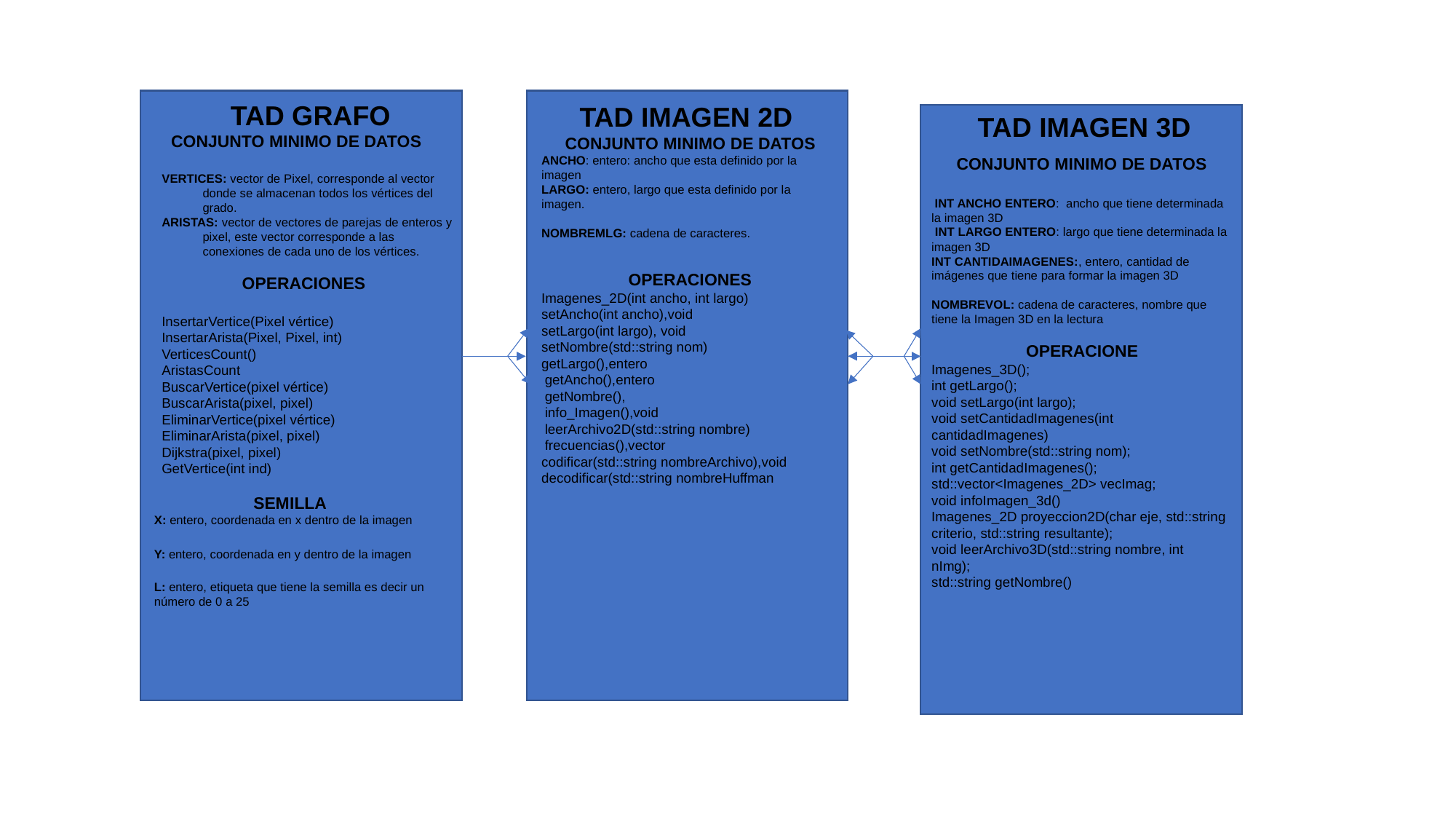

TAD GRAFO
  CONJUNTO MINIMO DE DATOS

VERTICES: vector de Pixel, corresponde al vector donde se almacenan todos los vértices del grado.
ARISTAS: vector de vectores de parejas de enteros y pixel, este vector corresponde a las conexiones de cada uno de los vértices.

                 OPERACIONES

InsertarVertice(Pixel vértice)
InsertarArista(Pixel, Pixel, int)
VerticesCount()
AristasCount
BuscarVertice(pixel vértice)
BuscarArista(pixel, pixel)
EliminarVertice(pixel vértice)
EliminarArista(pixel, pixel)
Dijkstra(pixel, pixel)
GetVertice(int ind)

                     SEMILLA
X: entero, coordenada en x dentro de la imagen
Y: entero, coordenada en y dentro de la imagen
L: entero, etiqueta que tiene la semilla es decir un número de 0 a 25
     TAD IMAGEN 2D
     CONJUNTO MINIMO DE DATOS
ANCHO: entero: ancho que esta definido por la imagen
LARGO: entero, largo que esta definido por la imagen.

NOMBREMLG: cadena de caracteres.

 OPERACIONES
Imagenes_2D(int ancho, int largo)
setAncho(int ancho),void
setLargo(int largo), void
setNombre(std::string nom)
getLargo(),entero
 getAncho(),entero
 getNombre(),
 info_Imagen(),void
 leerArchivo2D(std::string nombre)
 frecuencias(),vector
codificar(std::string nombreArchivo),void
decodificar(std::string nombreHuffman

 TAD IMAGEN 3D
 CONJUNTO MINIMO DE DATOS

 INT ANCHO ENTERO:  ancho que tiene determinada la imagen 3D
 INT LARGO ENTERO: largo que tiene determinada la imagen 3D
INT CANTIDAIMAGENES:, entero, cantidad de imágenes que tiene para formar la imagen 3D

NOMBREVOL: cadena de caracteres, nombre que tiene la Imagen 3D en la lectura

 OPERACIONE
Imagenes_3D();
int getLargo();
void setLargo(int largo);
void setCantidadImagenes(int cantidadImagenes)
void setNombre(std::string nom);
int getCantidadImagenes();
std::vector<Imagenes_2D> vecImag;
void infoImagen_3d()
Imagenes_2D proyeccion2D(char eje, std::string criterio, std::string resultante);
void leerArchivo3D(std::string nombre, int nImg);
std::string getNombre()